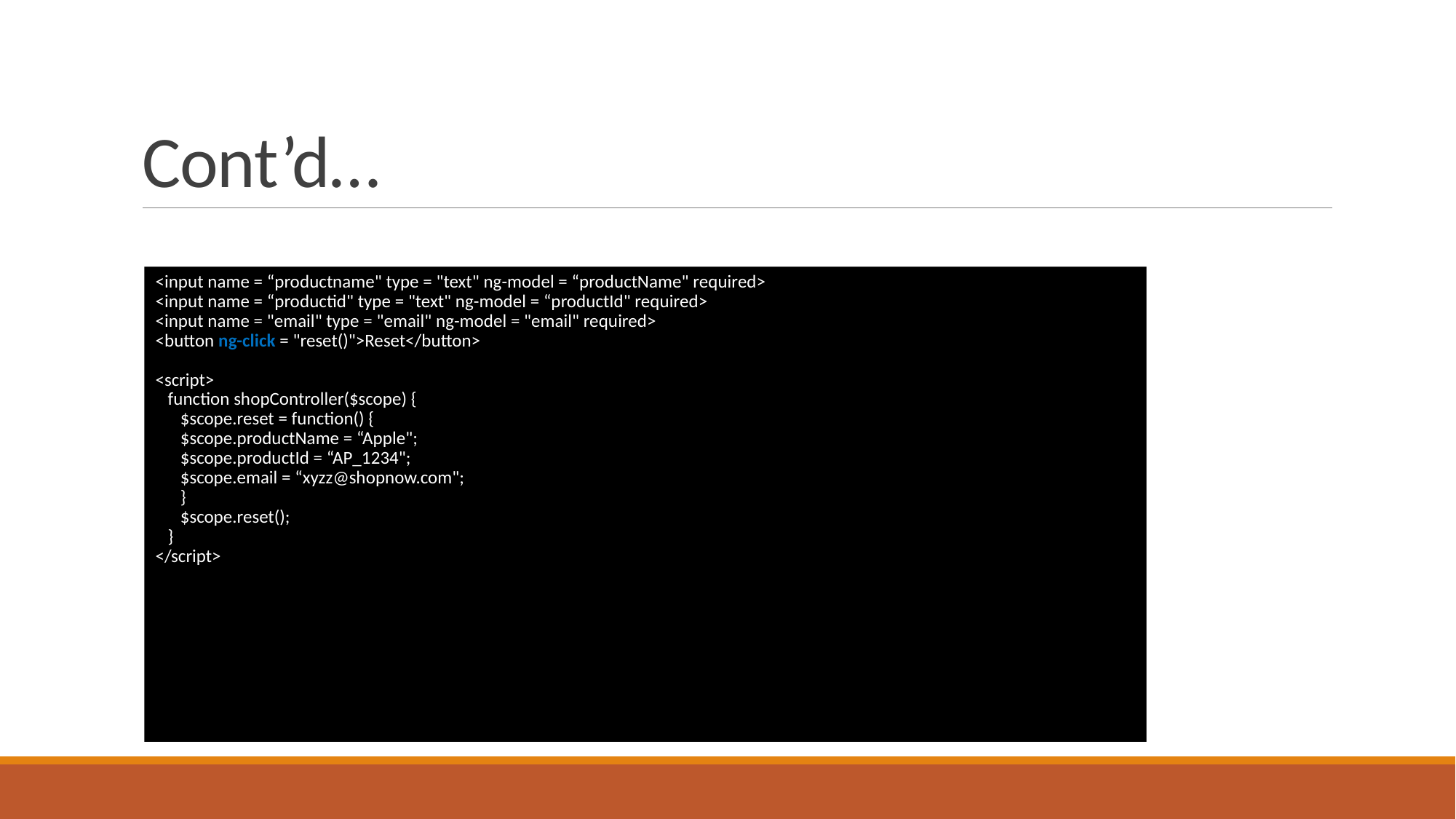

# Cont’d…
<input name = “productname" type = "text" ng-model = “productName" required>
<input name = “productid" type = "text" ng-model = “productId" required>
<input name = "email" type = "email" ng-model = "email" required>
<button ng-click = "reset()">Reset</button>

<script>
   function shopController($scope) {
      $scope.reset = function() {
      $scope.productName = “Apple";
      $scope.productId = “AP_1234";
      $scope.email = “xyzz@shopnow.com";
      }
      $scope.reset();
   }
</script>